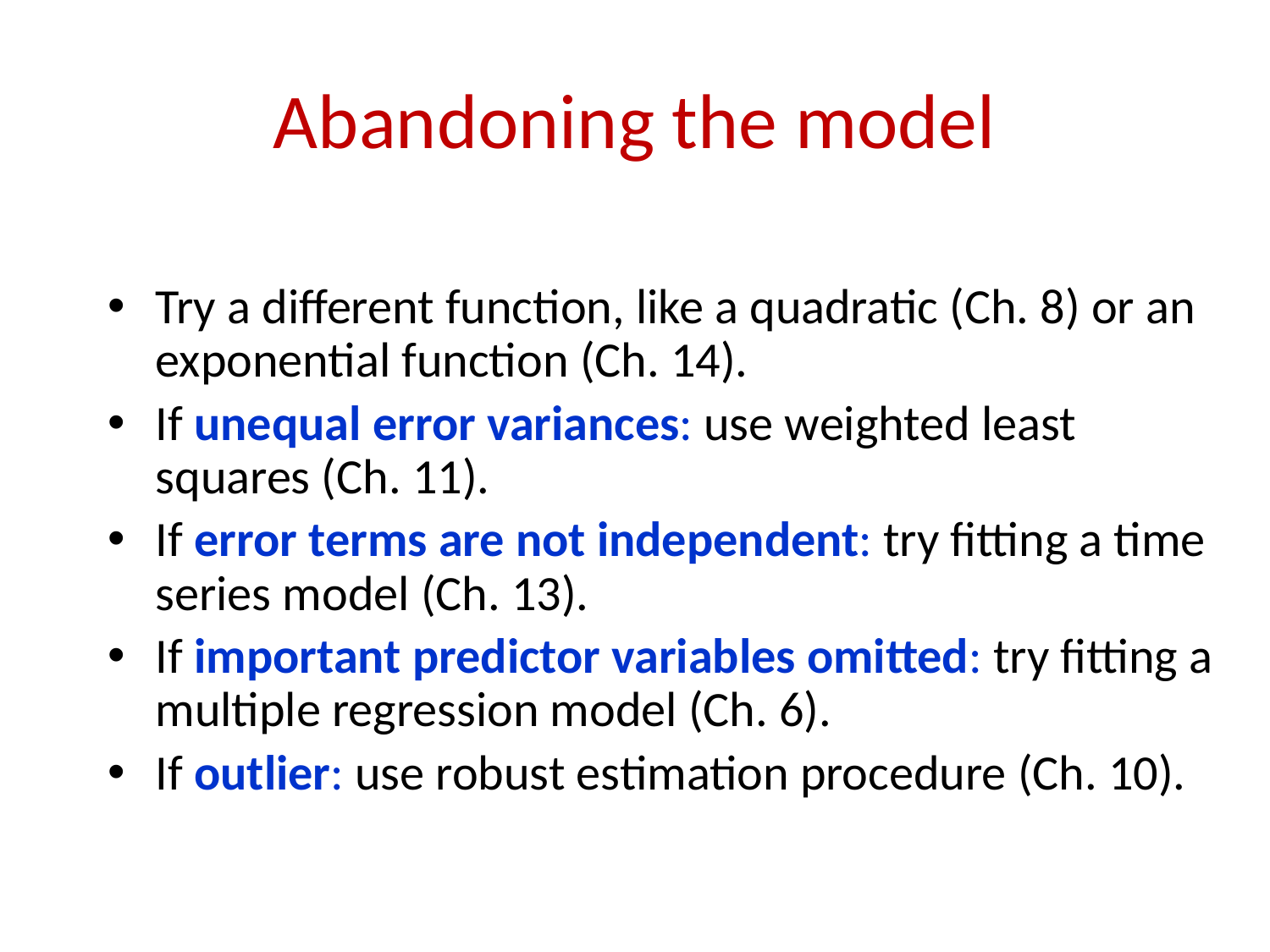

# Abandoning the model
Try a different function, like a quadratic (Ch. 8) or an exponential function (Ch. 14).
If unequal error variances: use weighted least squares (Ch. 11).
If error terms are not independent: try fitting a time series model (Ch. 13).
If important predictor variables omitted: try fitting a multiple regression model (Ch. 6).
If outlier: use robust estimation procedure (Ch. 10).